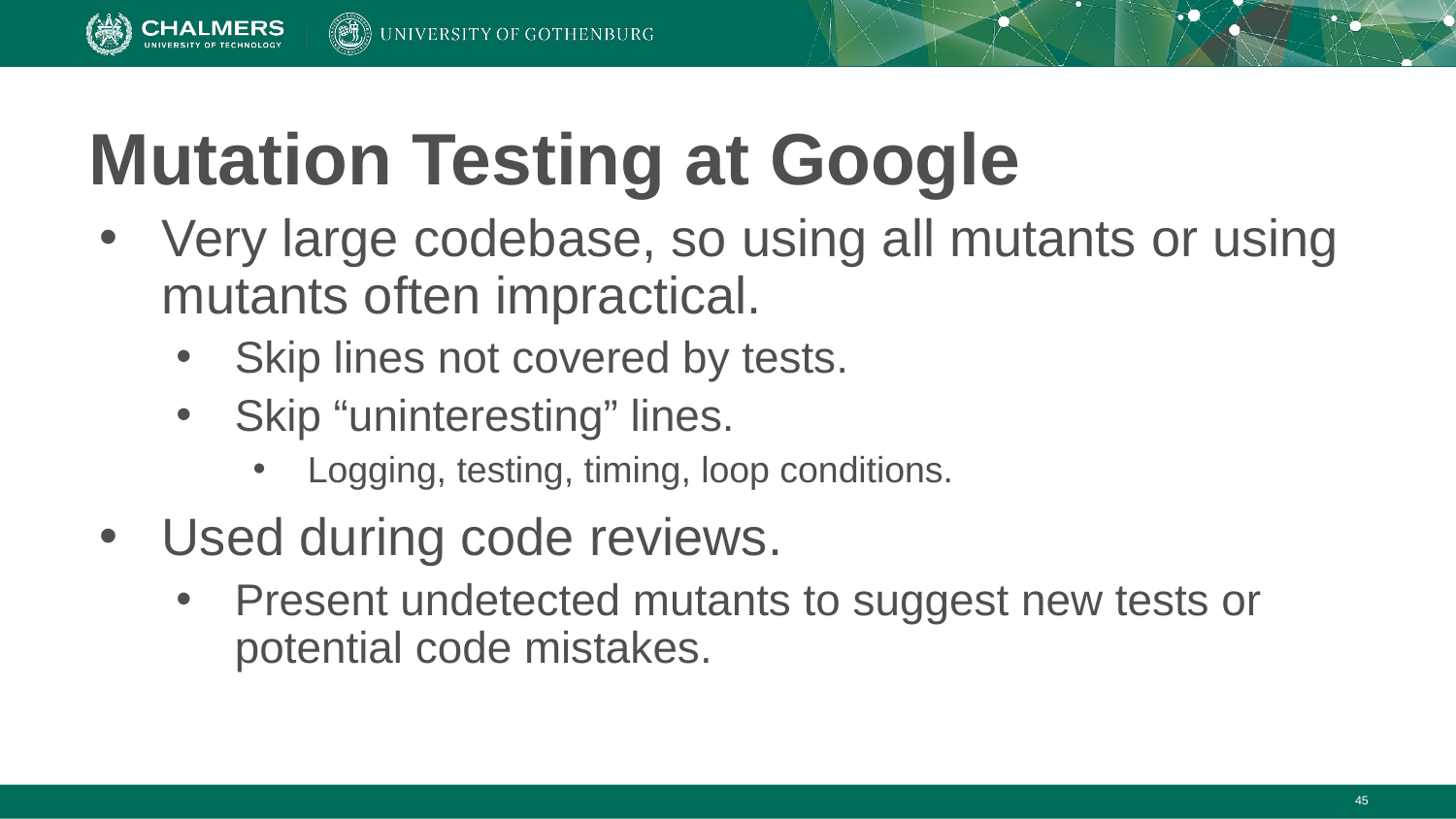

# Mutation Testing at Google
Very large codebase, so using all mutants or using mutants often impractical.
Skip lines not covered by tests.
Skip “uninteresting” lines.
Logging, testing, timing, loop conditions.
Used during code reviews.
Present undetected mutants to suggest new tests or potential code mistakes.
45